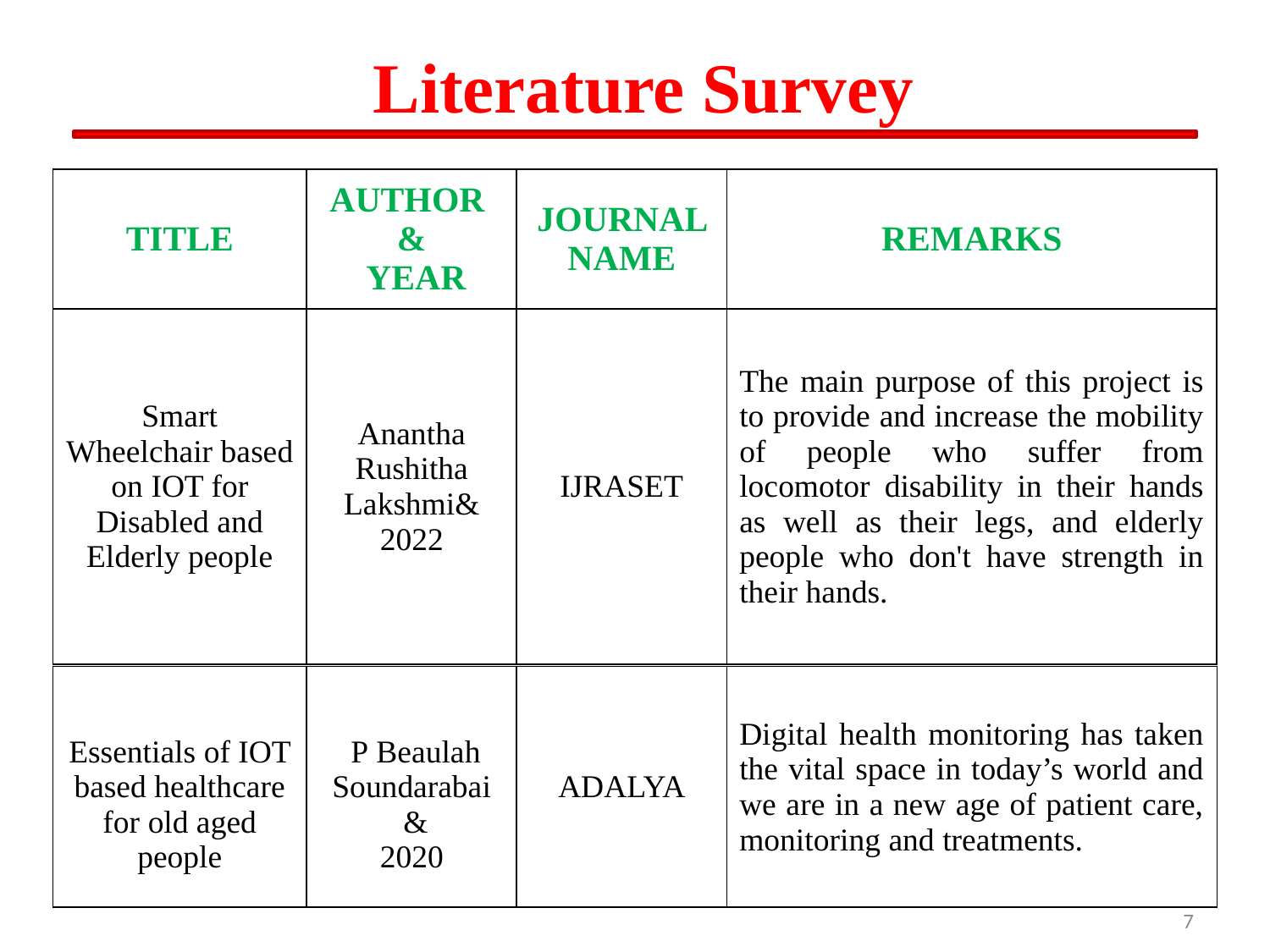

# Literature Survey

| TITLE | AUTHOR & YEAR | JOURNAL NAME | REMARKS |
| --- | --- | --- | --- |
| Smart Wheelchair based on IOT for Disabled and Elderly people | Anantha Rushitha Lakshmi& 2022 | IJRASET | The main purpose of this project is to provide and increase the mobility of people who suffer from locomotor disability in their hands as well as their legs, and elderly people who don't have strength in their hands. |
| Essentials of IOT based healthcare for old aged people | P Beaulah Soundarabai & 2020 | ADALYA | Digital health monitoring has taken the vital space in today’s world and we are in a new age of patient care, monitoring and treatments. |
| --- | --- | --- | --- |

7